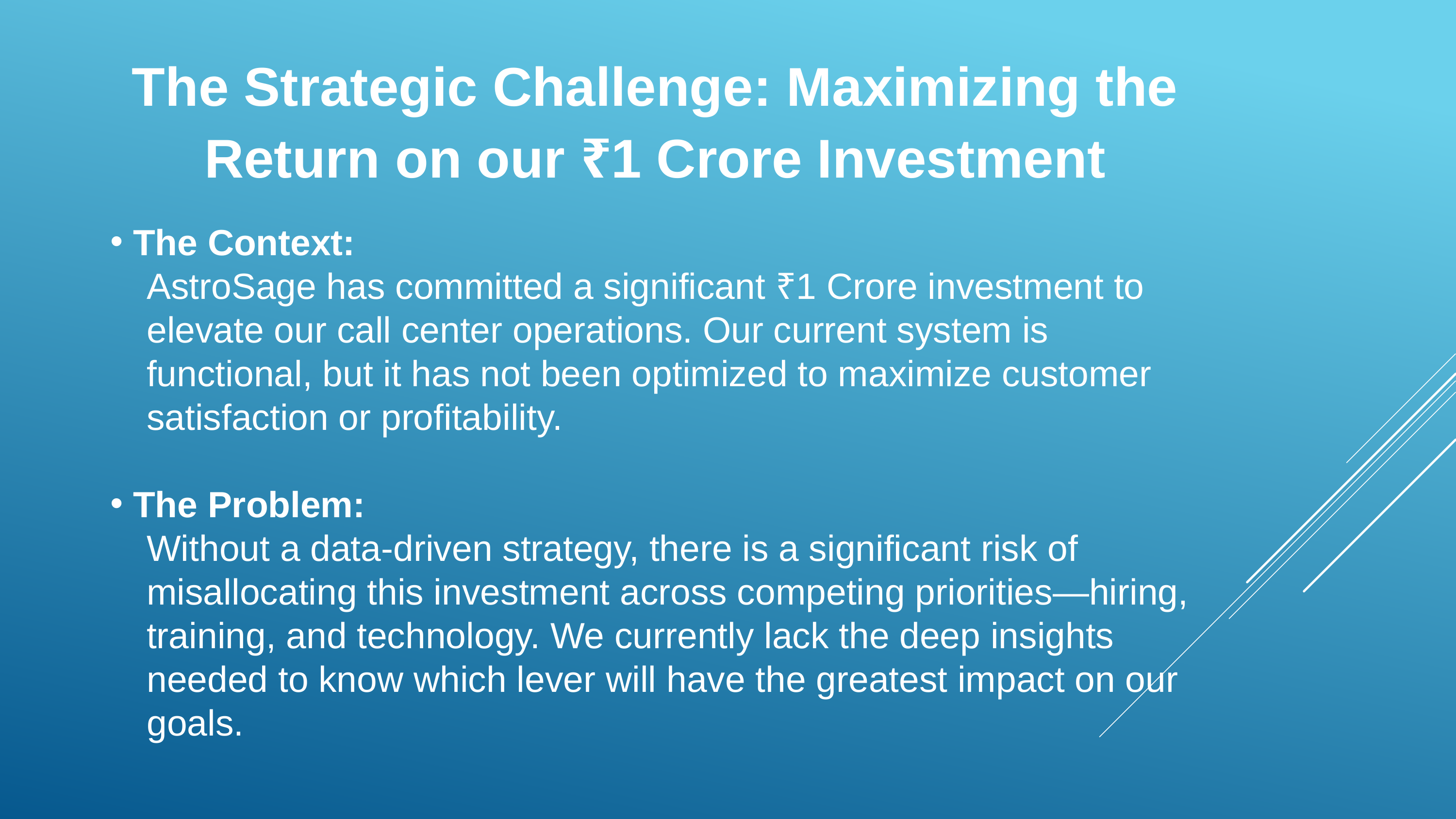

The Strategic Challenge: Maximizing the Return on our ₹1 Crore Investment
The Context:
AstroSage has committed a significant ₹1 Crore investment to elevate our call center operations. Our current system is functional, but it has not been optimized to maximize customer satisfaction or profitability.

The Problem:
Without a data-driven strategy, there is a significant risk of misallocating this investment across competing priorities—hiring, training, and technology. We currently lack the deep insights needed to know which lever will have the greatest impact on our goals.